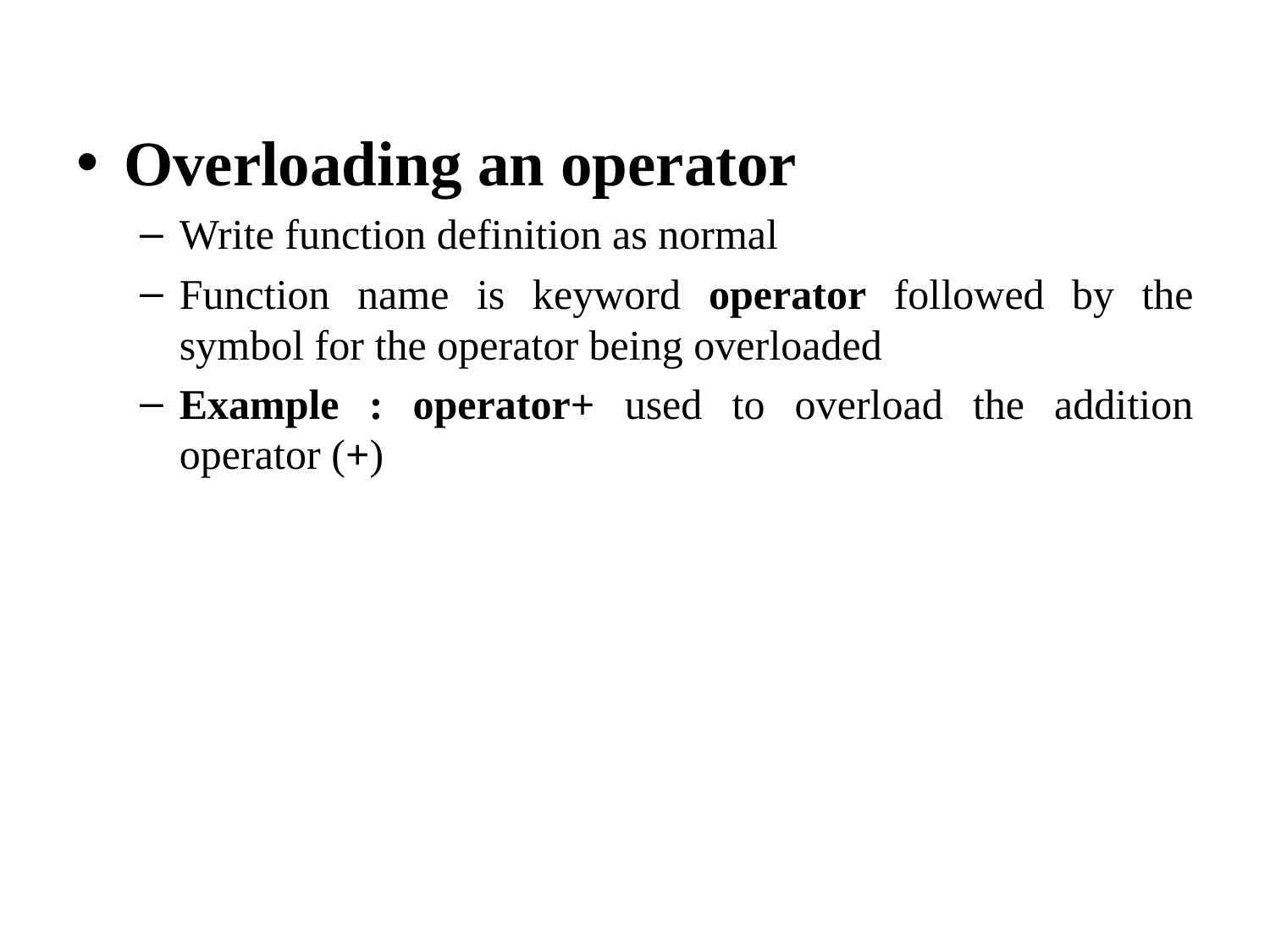

Overloading an operator
Write function definition as normal
Function name is keyword operator followed by the symbol for the operator being overloaded
Example : operator+ used to overload the addition operator (+)